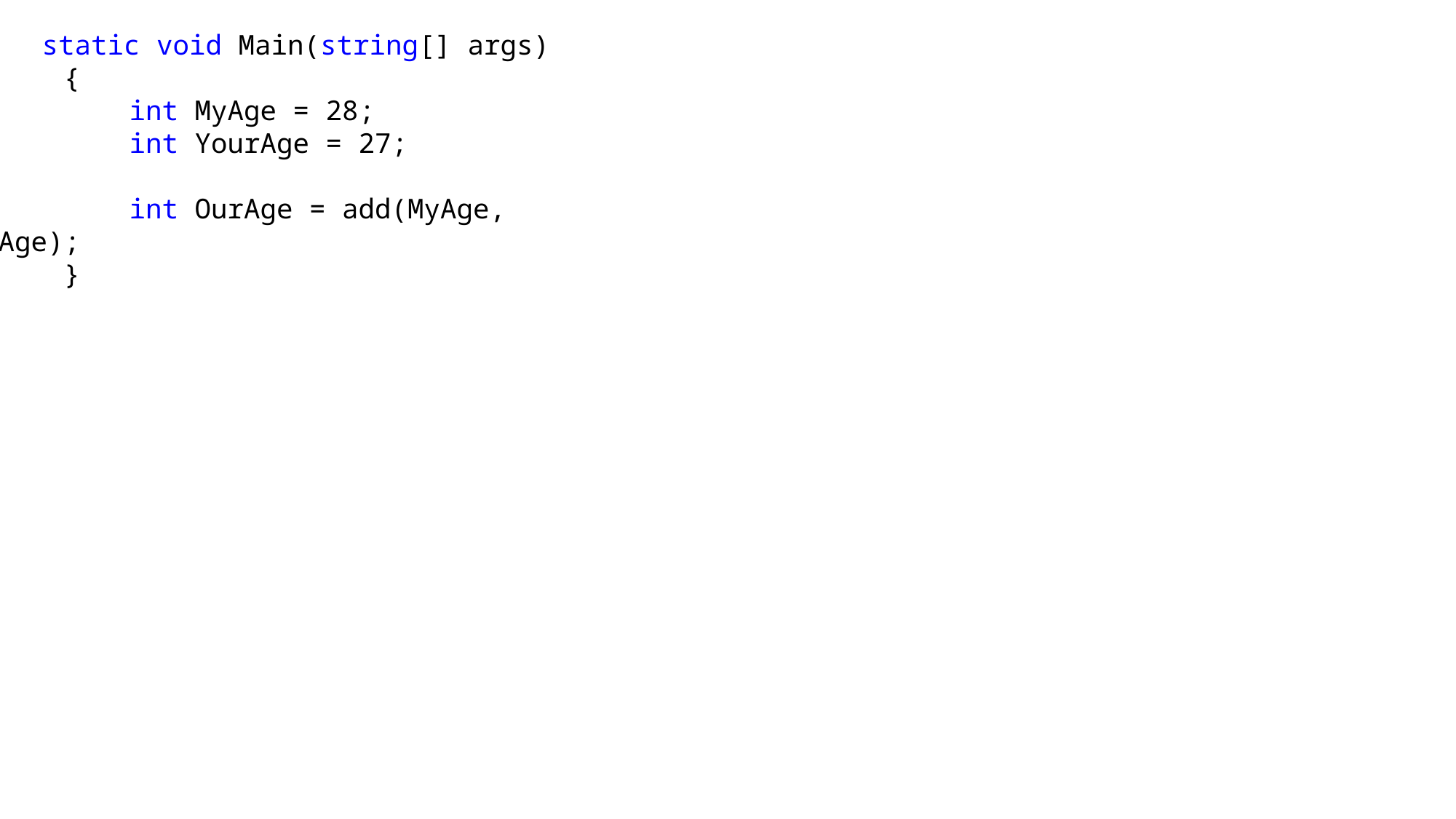

static void Main(string[] args)
        {
            int MyAge = 28;
            int YourAge = 27;

            int OurAge = add(MyAge, YourAge);
        }